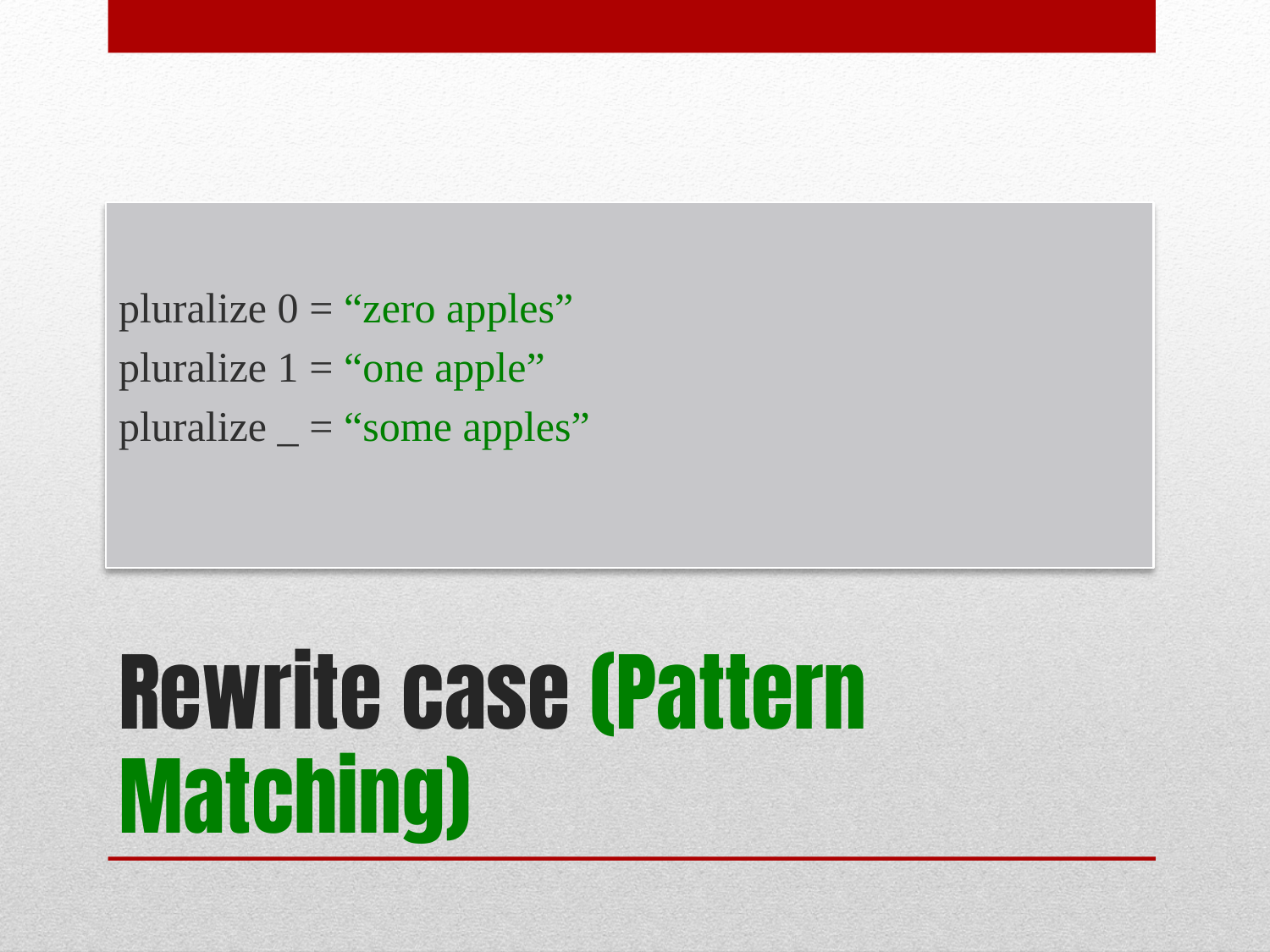

pluralize 0 = “zero apples”
pluralize 1 = “one apple”
pluralize _ = “some apples”

# Rewrite case (Pattern Matching)